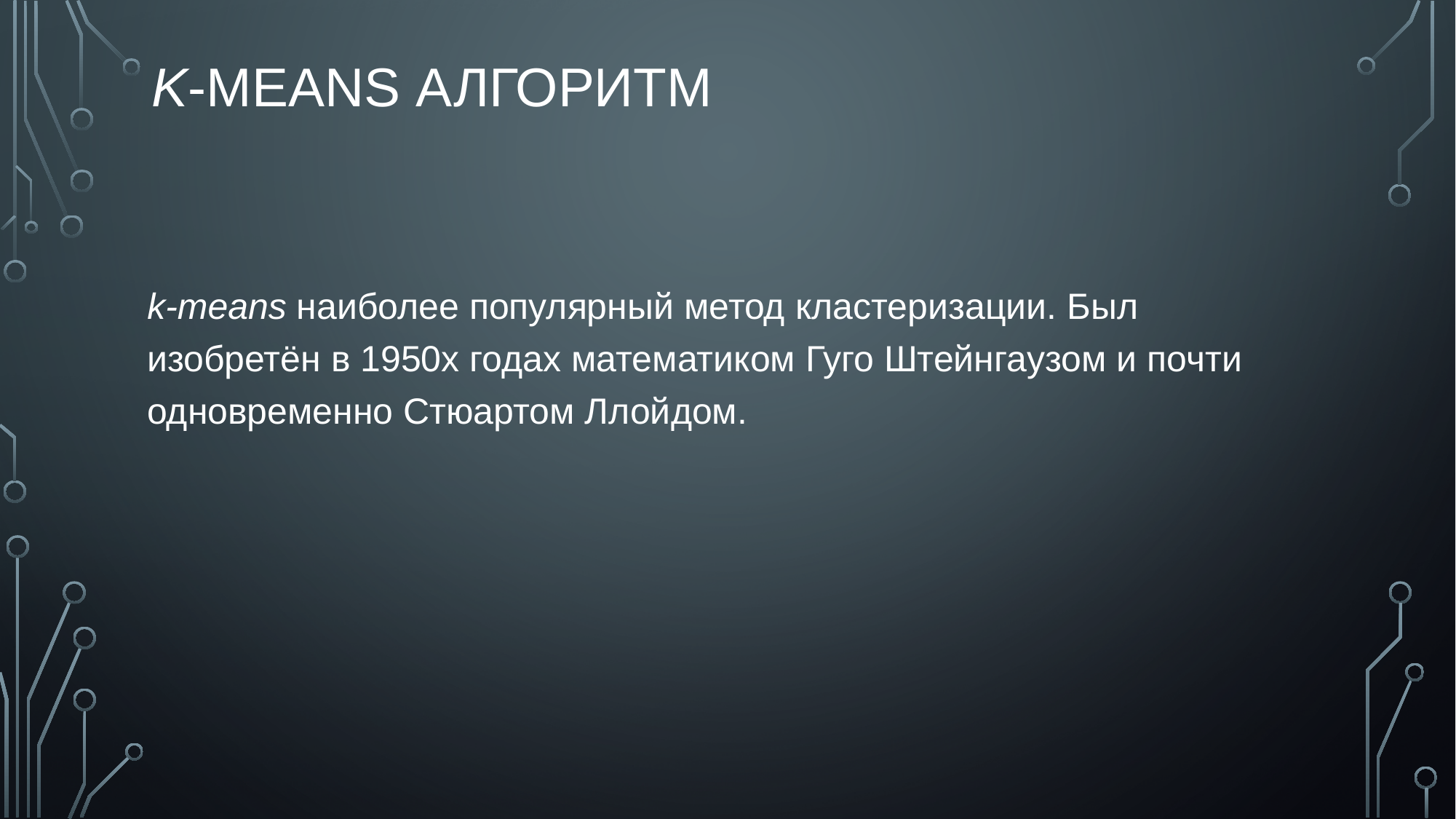

# k-Means алгоритм
k-means наиболее популярный метод кластеризации. Был изобретён в 1950х годах математиком Гуго Штейнгаузом и почти одновременно Стюартом Ллойдом.